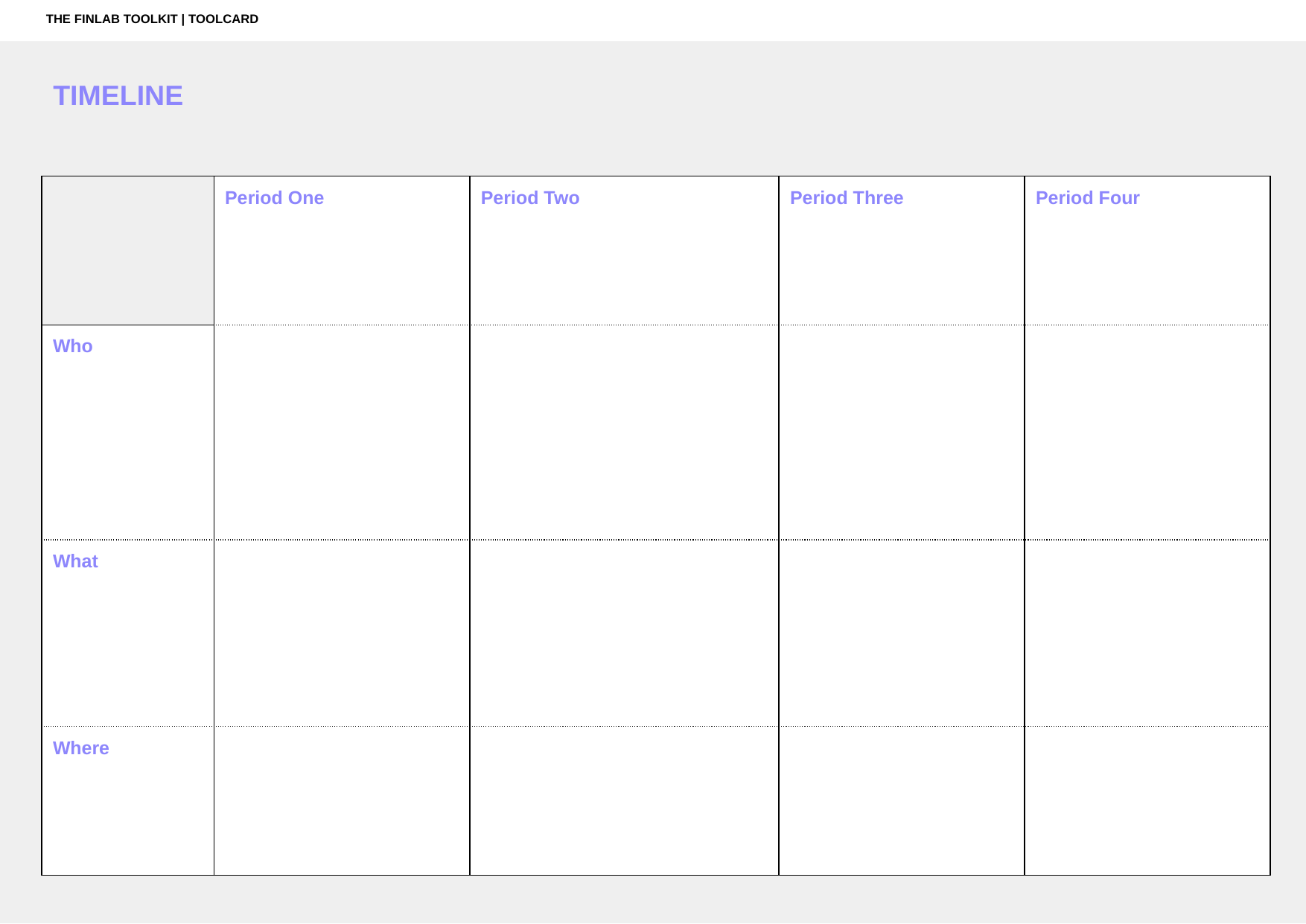

THE FINLAB TOOLKIT | TOOLCARD

TIMELINE
|  | Period One | Period Two | Period Three | Period Four |
| --- | --- | --- | --- | --- |
| Who |  |  |  |  |
| What |  |  |  |  |
| Where |  |  |  |  |